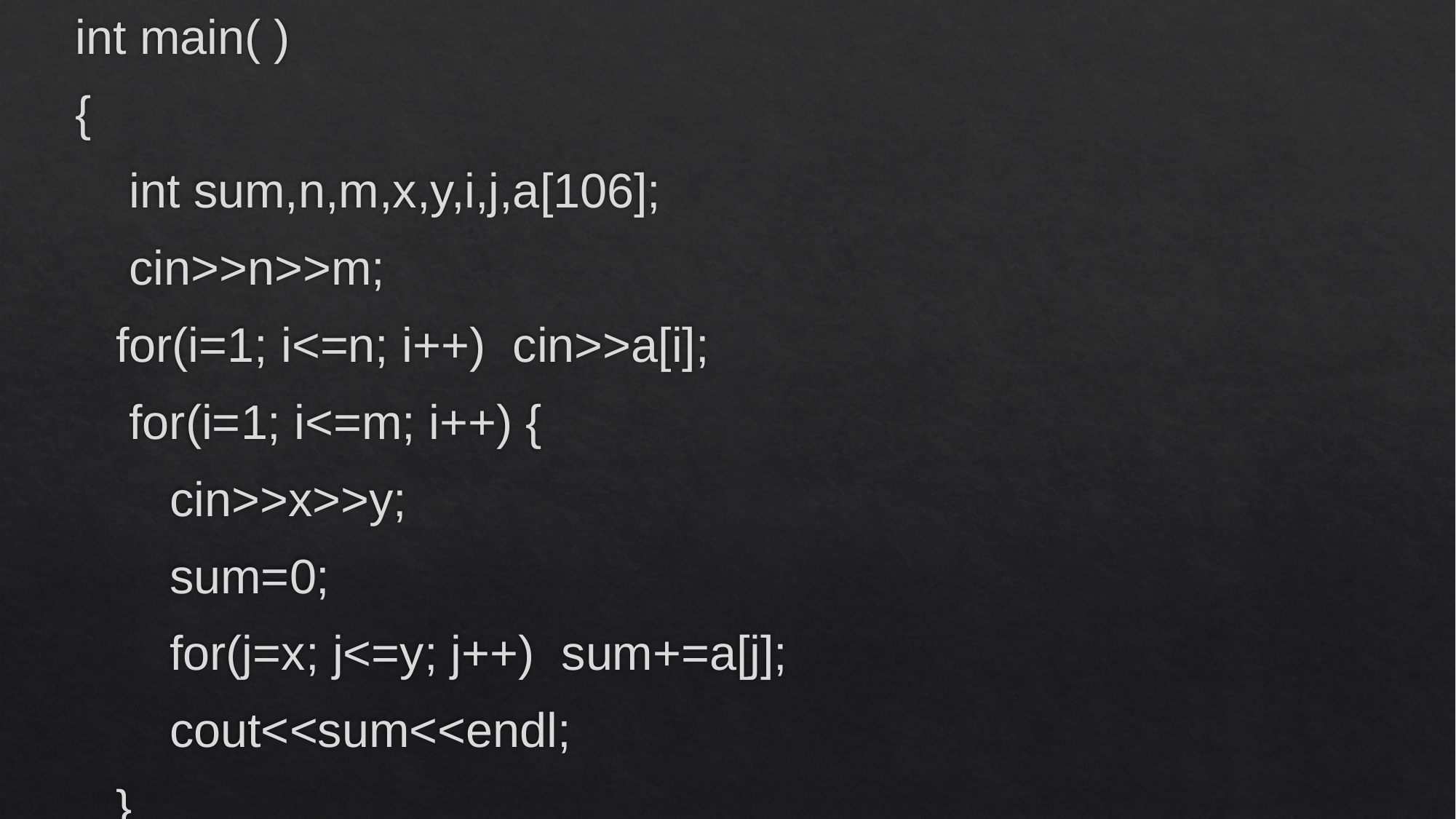

int main( )
{
    int sum,n,m,x,y,i,j,a[106];
    cin>>n>>m;
   for(i=1; i<=n; i++)  cin>>a[i];
    for(i=1; i<=m; i++) {
       cin>>x>>y;
       sum=0;
       for(j=x; j<=y; j++)  sum+=a[j];
       cout<<sum<<endl;
   }